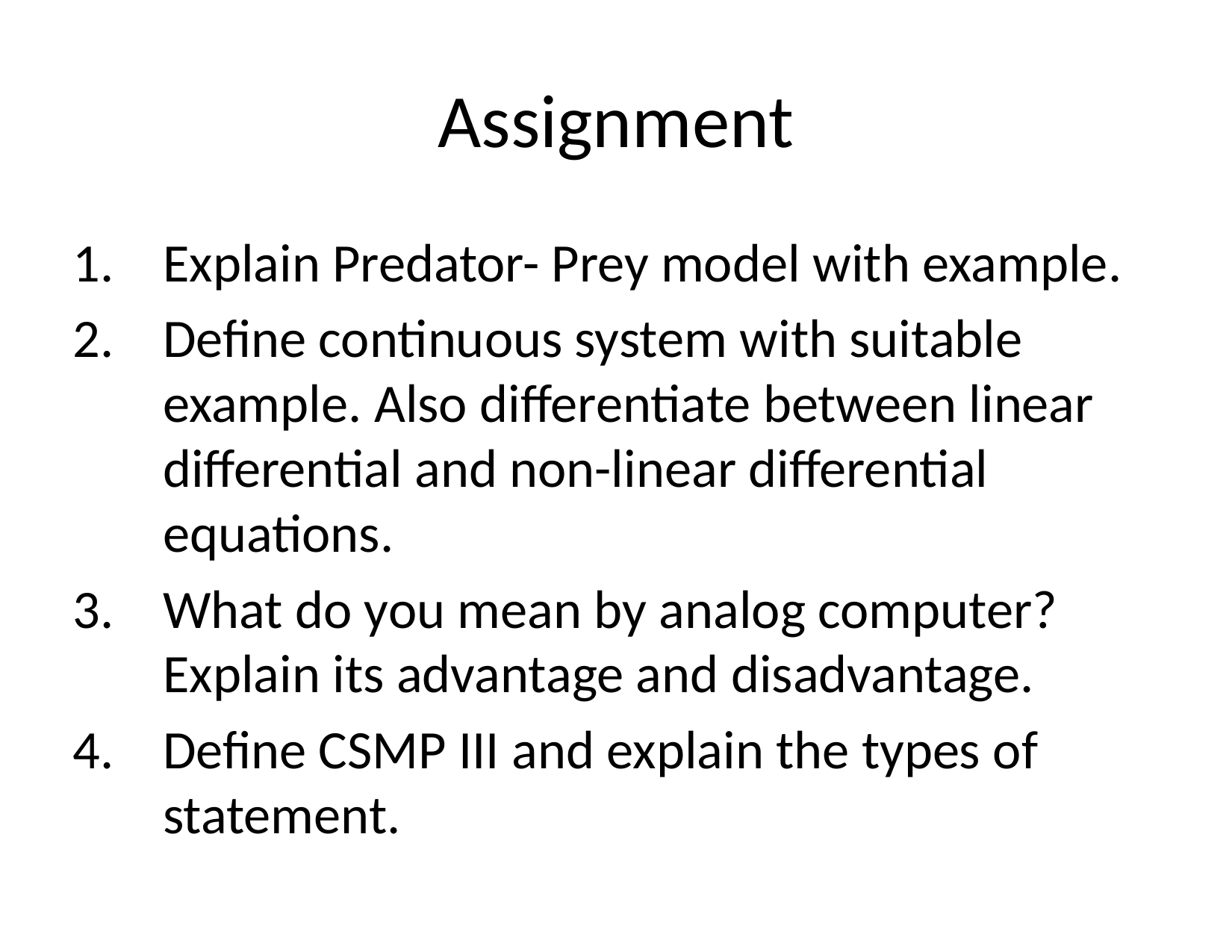

# Assignment
Explain Predator- Prey model with example.
Define continuous system with suitable example. Also differentiate between linear differential and non-linear differential equations.
What do you mean by analog computer? Explain its advantage and disadvantage.
Define CSMP III and explain the types of statement.